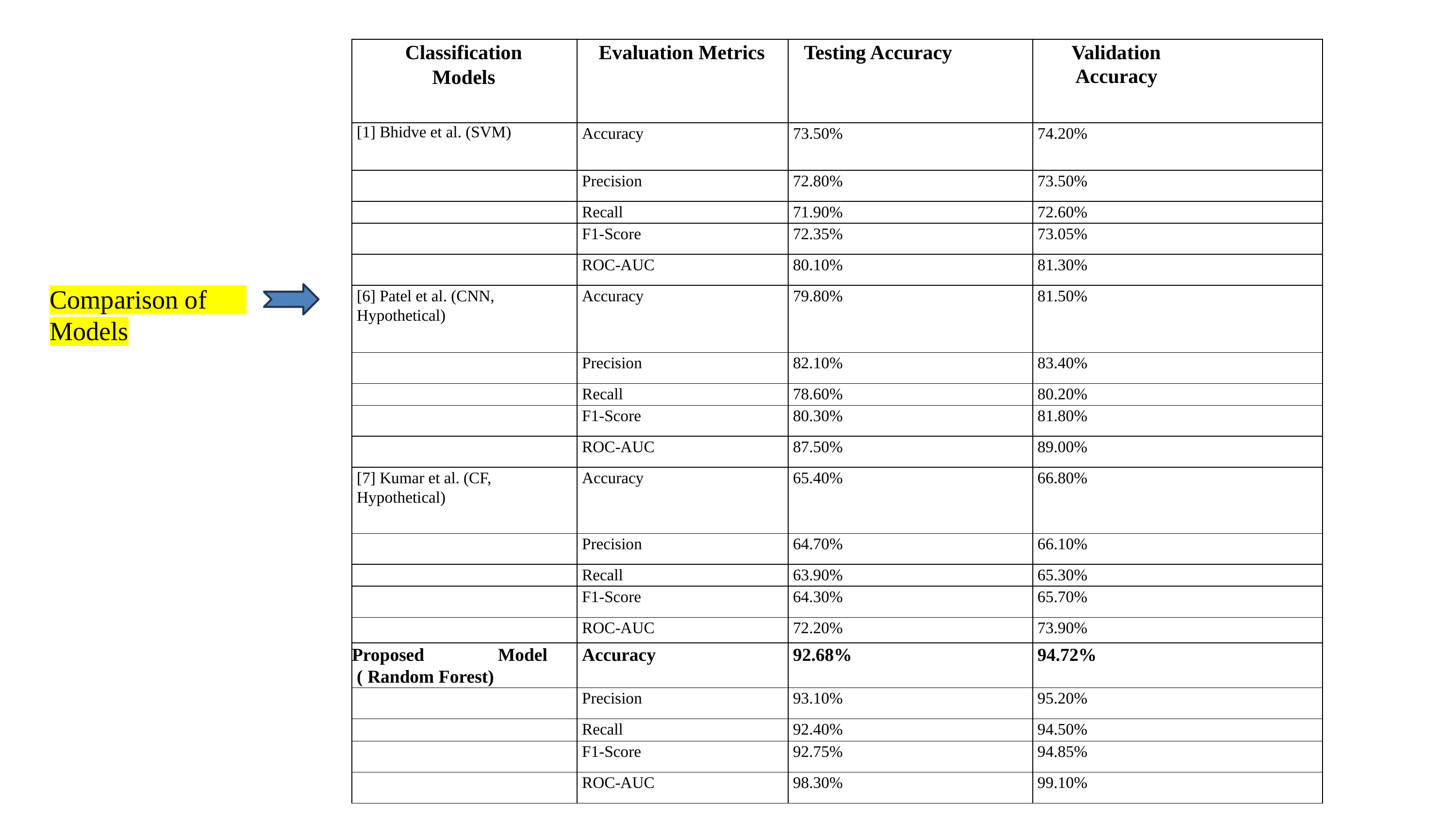

| Classification Models | Evaluation Metrics | Testing Accuracy |  | Validation Accuracy |  |
| --- | --- | --- | --- | --- | --- |
| [1] Bhidve et al. (SVM) | Accuracy | 73.50% |  | 74.20% |  |
|  | Precision | 72.80% |  | 73.50% |  |
|  | Recall | 71.90% |  | 72.60% |  |
|  | F1-Score | 72.35% |  | 73.05% |  |
|  | ROC-AUC | 80.10% |  | 81.30% |  |
| [6] Patel et al. (CNN, Hypothetical) | Accuracy | 79.80% |  | 81.50% |  |
|  | Precision | 82.10% |  | 83.40% |  |
|  | Recall | 78.60% |  | 80.20% |  |
|  | F1-Score | 80.30% |  | 81.80% |  |
|  | ROC-AUC | 87.50% |  | 89.00% |  |
| [7] Kumar et al. (CF, Hypothetical) | Accuracy | 65.40% |  | 66.80% |  |
|  | Precision | 64.70% |  | 66.10% |  |
|  | Recall | 63.90% |  | 65.30% |  |
|  | F1-Score | 64.30% |  | 65.70% |  |
|  | ROC-AUC | 72.20% |  | 73.90% |  |
| Proposed Model ( Random Forest) | Accuracy | 92.68% |  | 94.72% |  |
|  | Precision | 93.10% |  | 95.20% |  |
|  | Recall | 92.40% |  | 94.50% |  |
|  | F1-Score | 92.75% |  | 94.85% |  |
|  | ROC-AUC | 98.30% |  | 99.10% |  |
Comparison of       Models